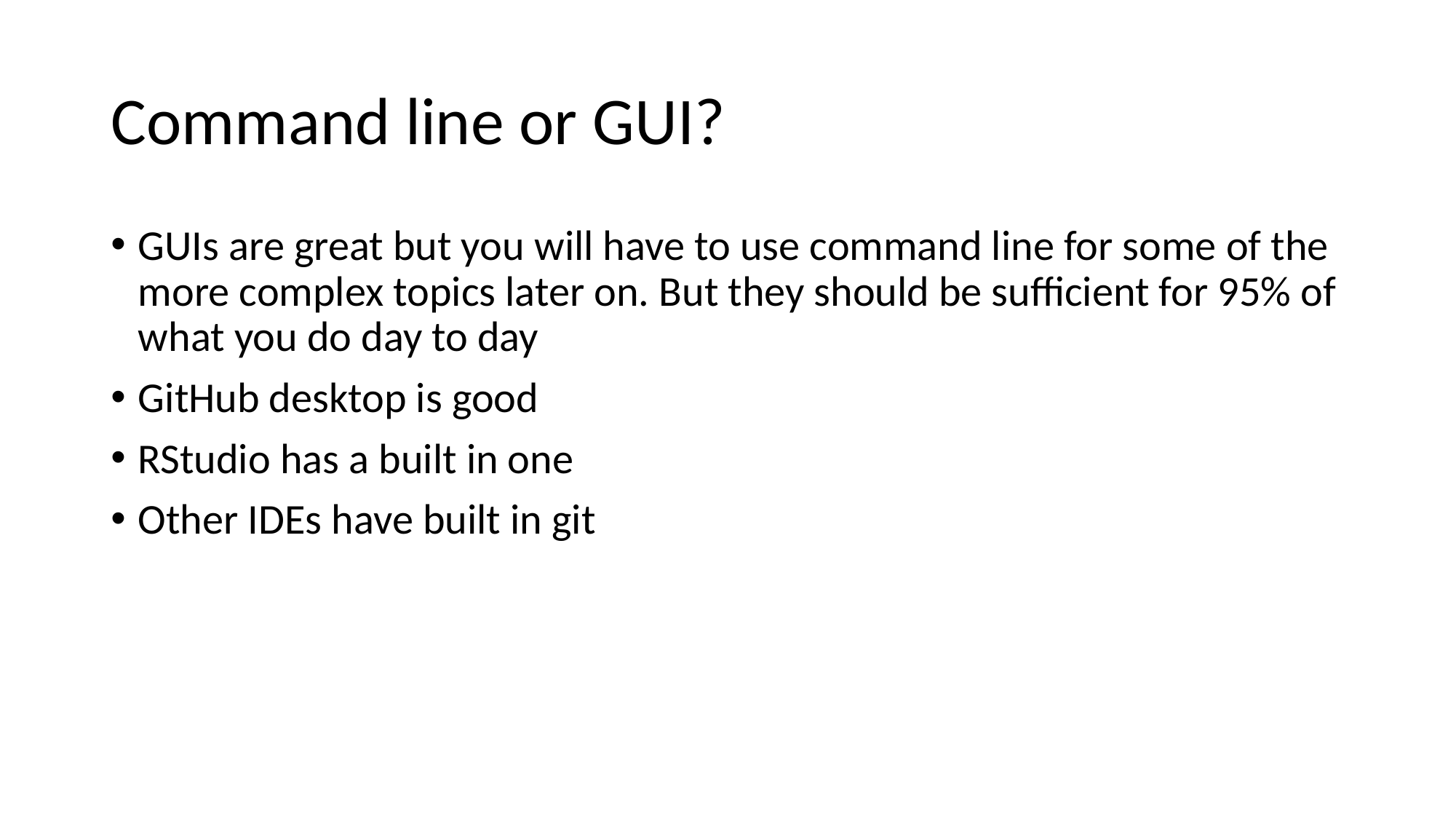

# Command line or GUI?
GUIs are great but you will have to use command line for some of the more complex topics later on. But they should be sufficient for 95% of what you do day to day
GitHub desktop is good
RStudio has a built in one
Other IDEs have built in git